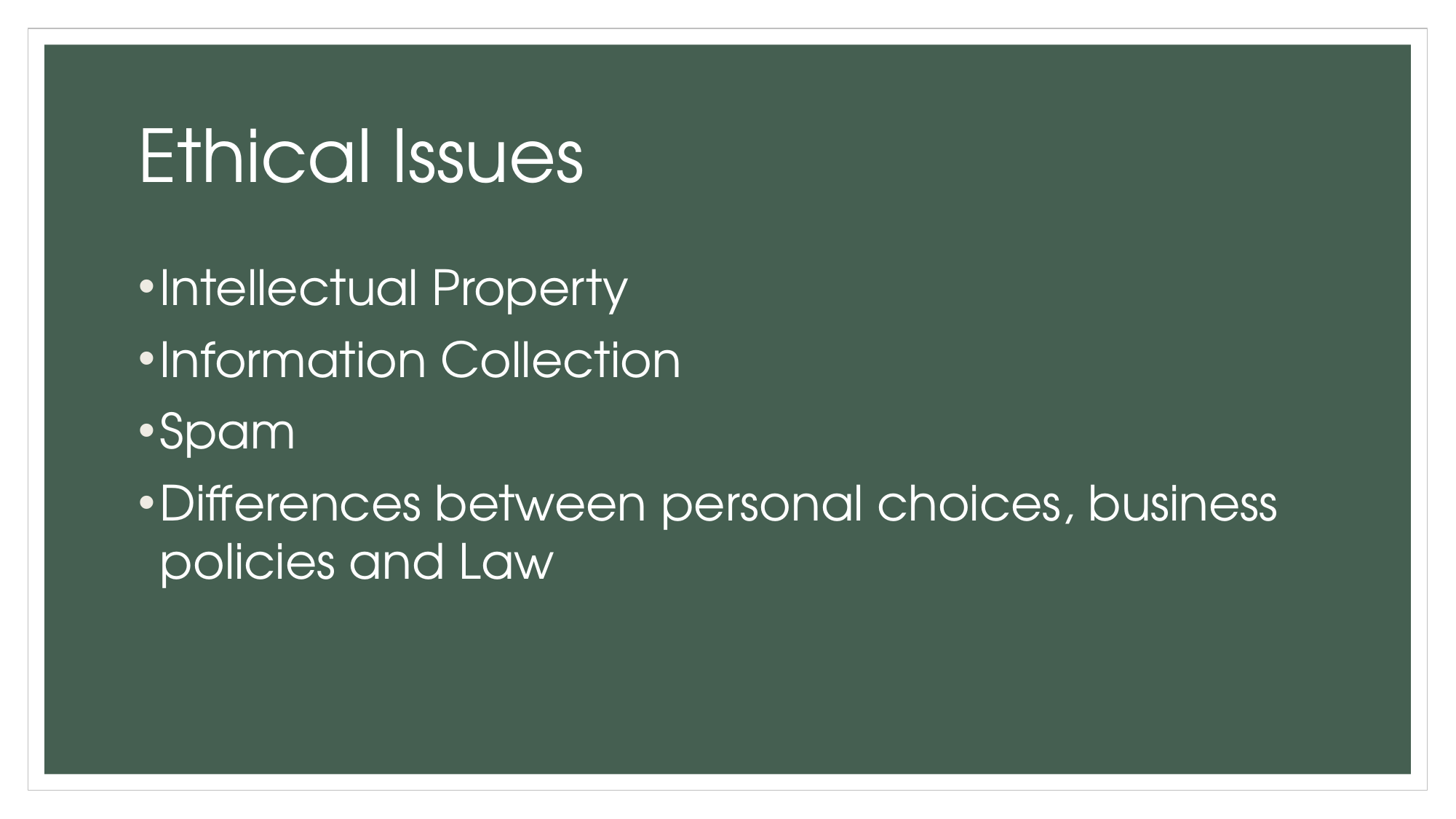

# Ethical Issues
Intellectual Property
Information Collection
Spam
Differences between personal choices, business policies and Law